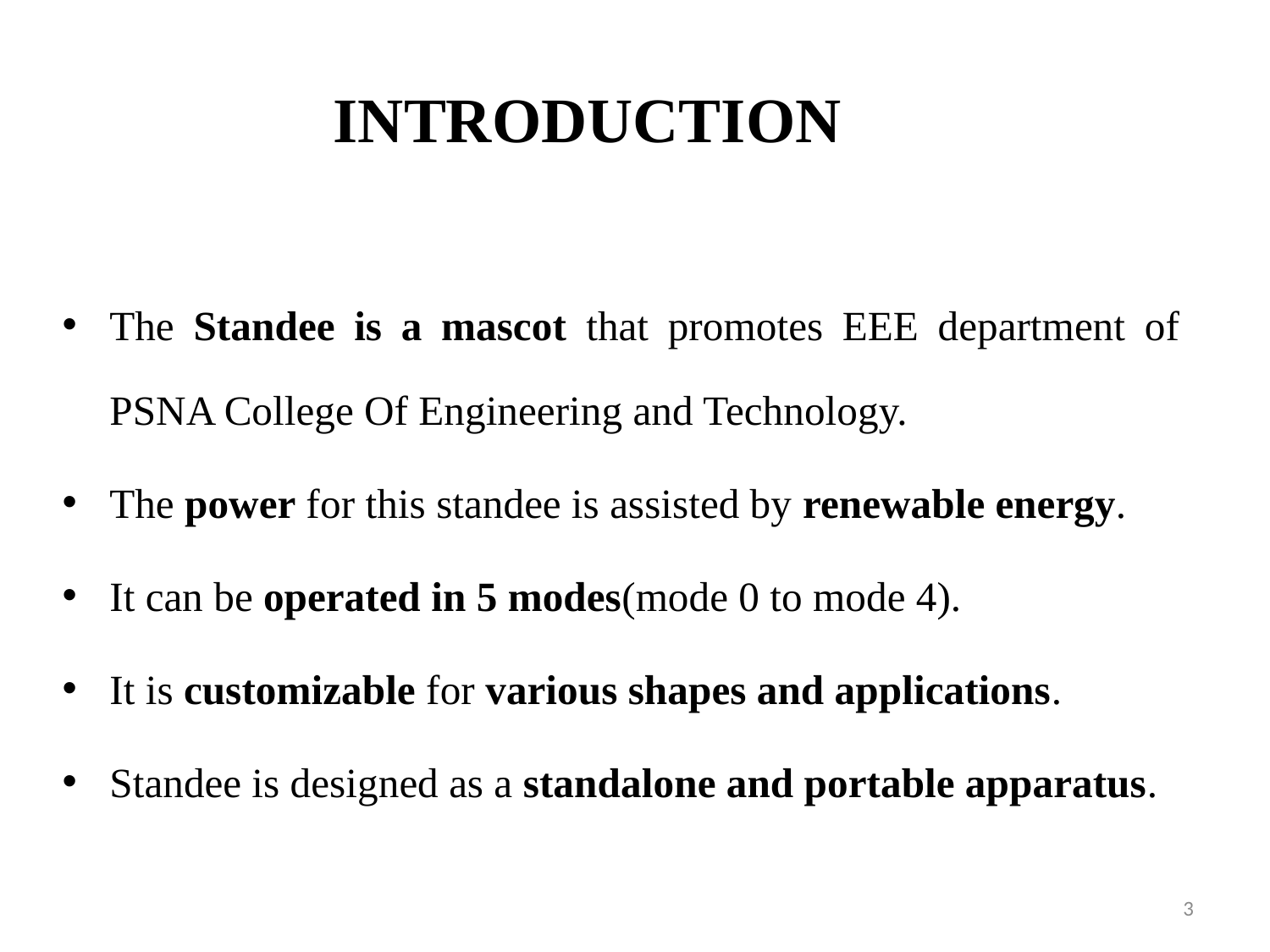

# INTRODUCTION
The Standee is a mascot that promotes EEE department of PSNA College Of Engineering and Technology.
The power for this standee is assisted by renewable energy.
It can be operated in 5 modes(mode 0 to mode 4).
It is customizable for various shapes and applications.
Standee is designed as a standalone and portable apparatus.

3